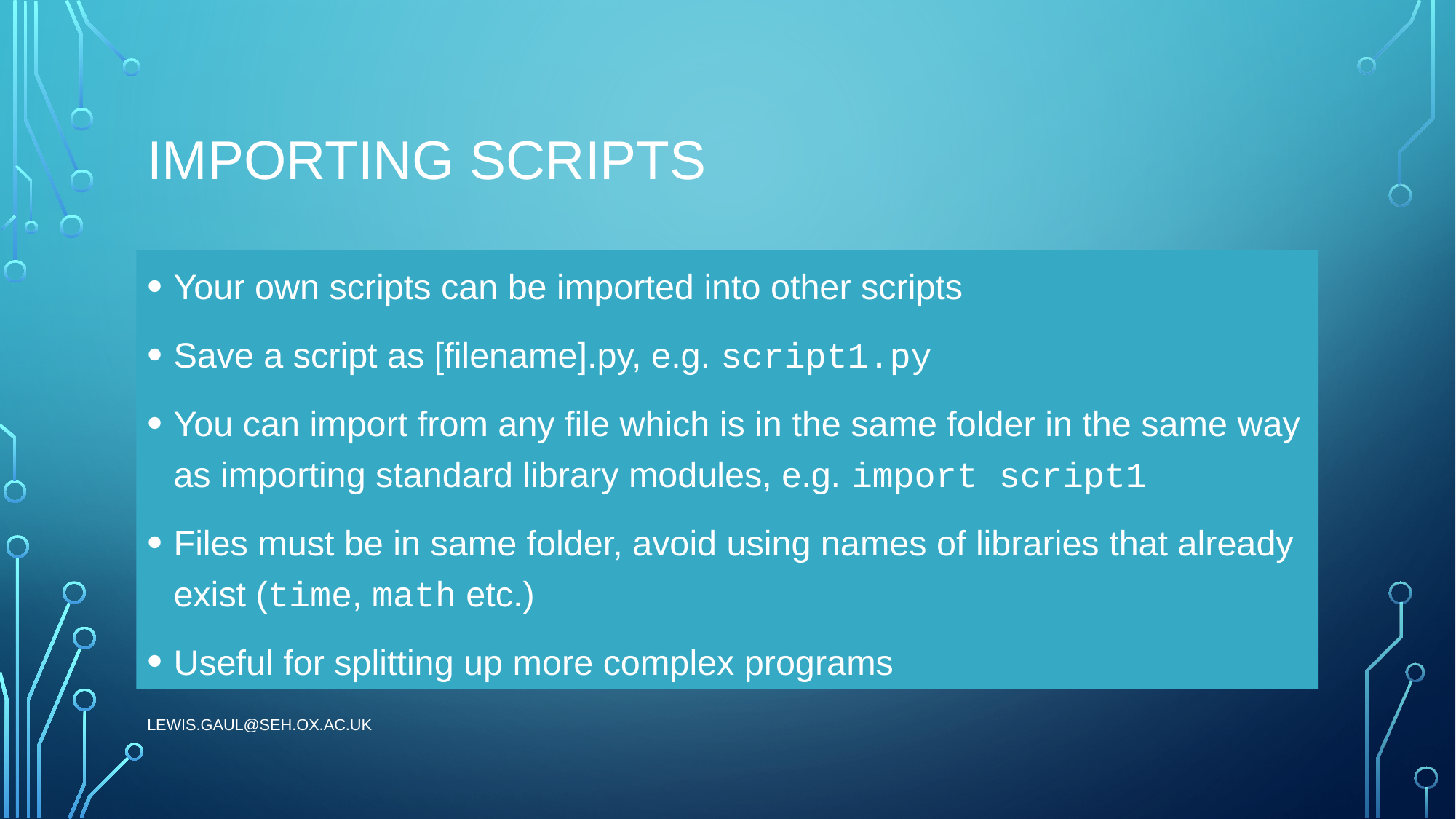

# Importing Scripts
Your own scripts can be imported into other scripts
Save a script as [filename].py, e.g. script1.py
You can import from any file which is in the same folder in the same way as importing standard library modules, e.g. import script1
Files must be in same folder, avoid using names of libraries that already exist (time, math etc.)
Useful for splitting up more complex programs
lewis.gaul@seh.ox.ac.uk